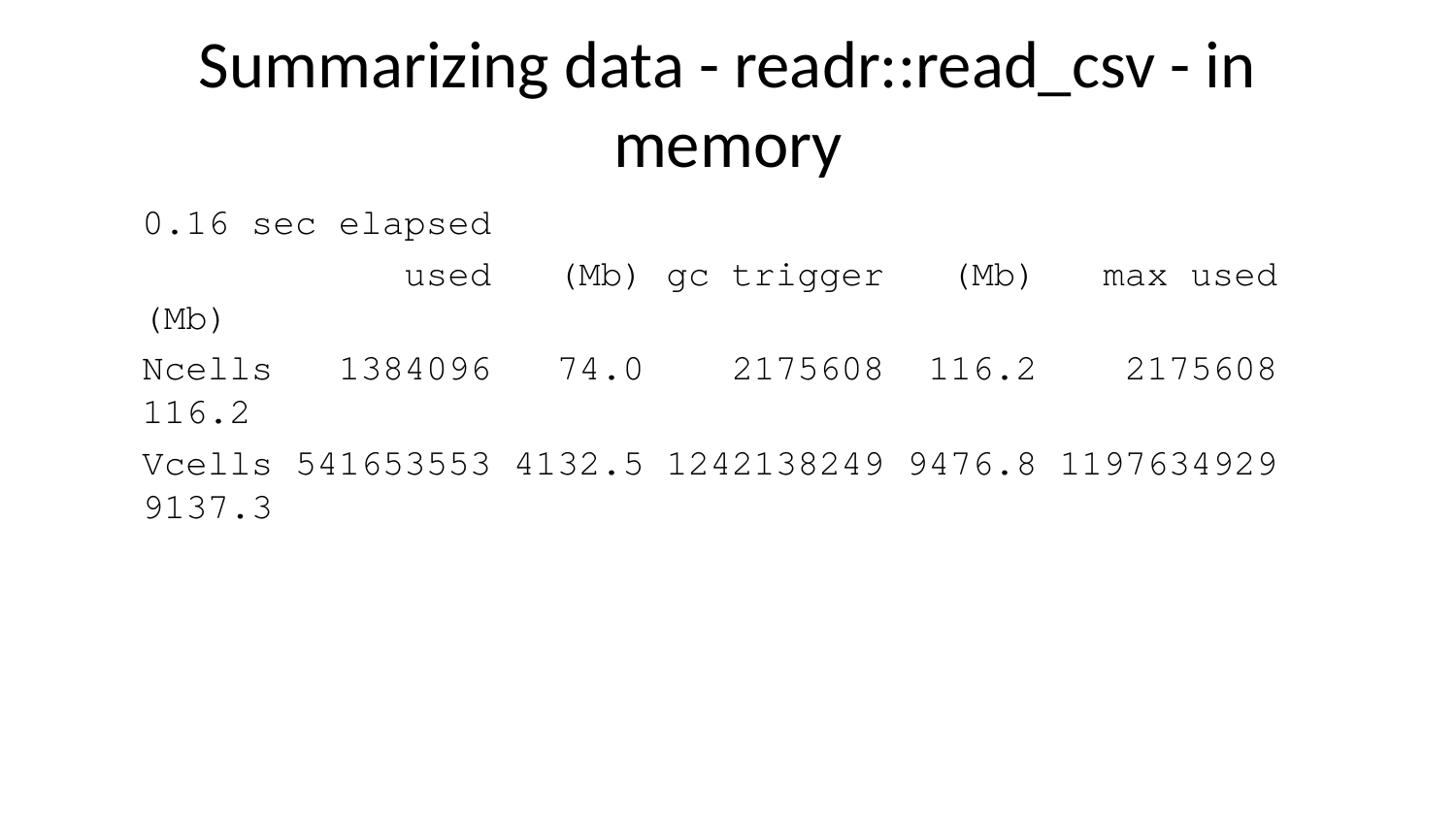

# Summarizing data - readr::read_csv - in memory
0.16 sec elapsed
            used   (Mb) gc trigger   (Mb)   max used   (Mb)
Ncells   1384096   74.0    2175608  116.2    2175608  116.2
Vcells 541653553 4132.5 1242138249 9476.8 1197634929 9137.3